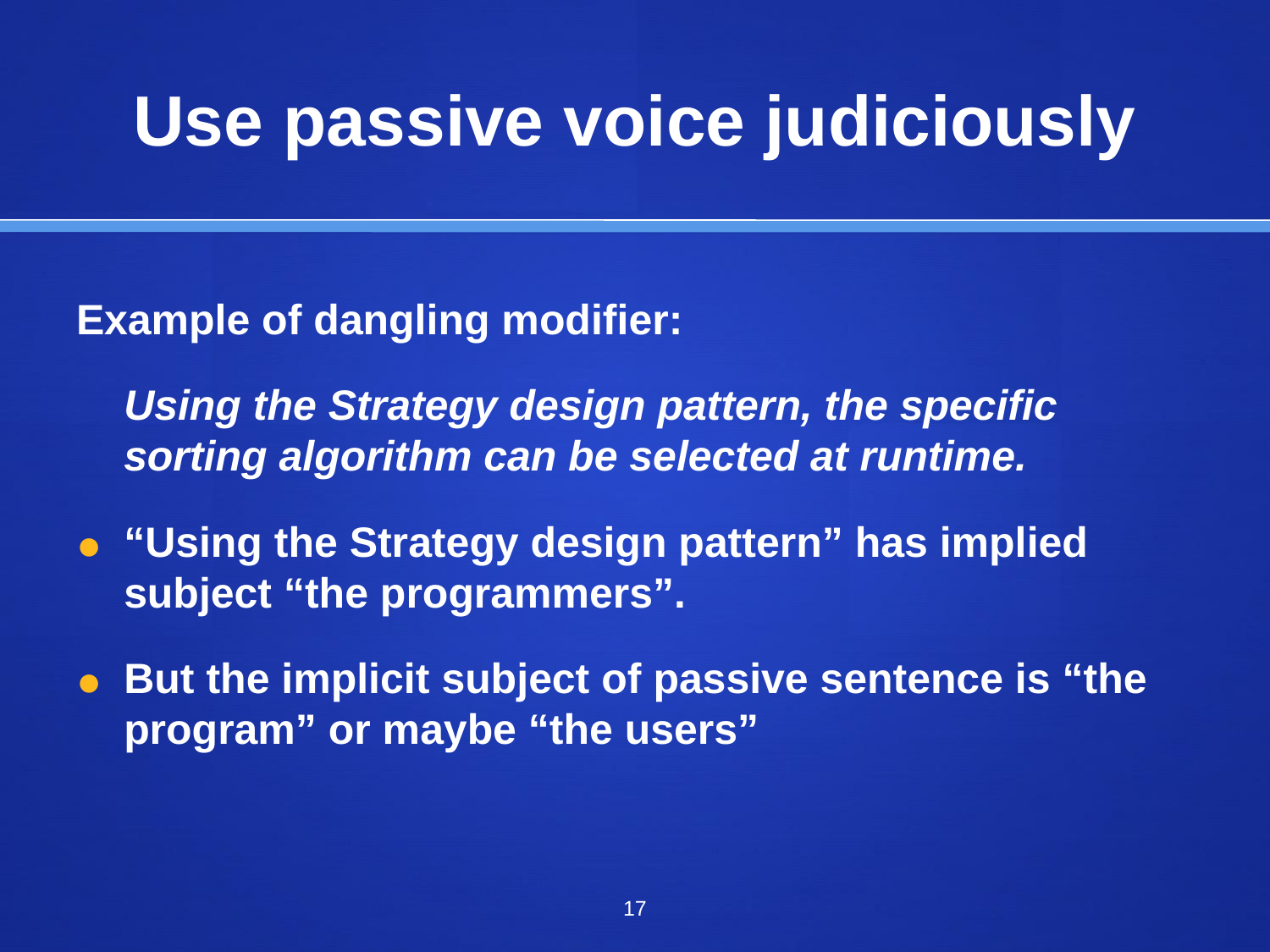

# Use passive voice judiciously
Example of dangling modifier:
	Using the Strategy design pattern, the specific sorting algorithm can be selected at runtime.
“Using the Strategy design pattern” has implied subject “the programmers”.
But the implicit subject of passive sentence is “the program” or maybe “the users”

17